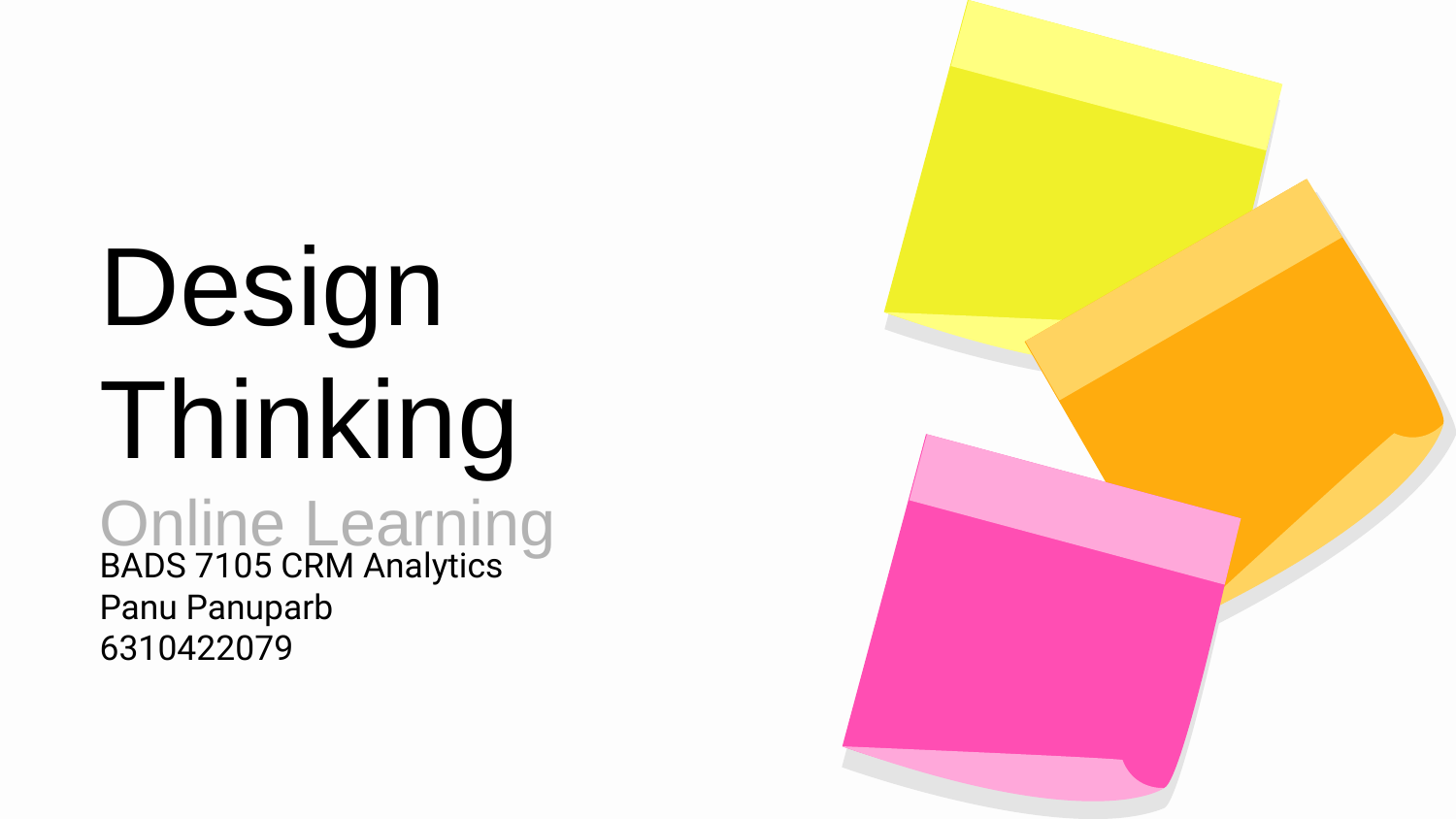

Design Thinking
Online Learning
BADS 7105 CRM Analytics
Panu Panuparb
6310422079